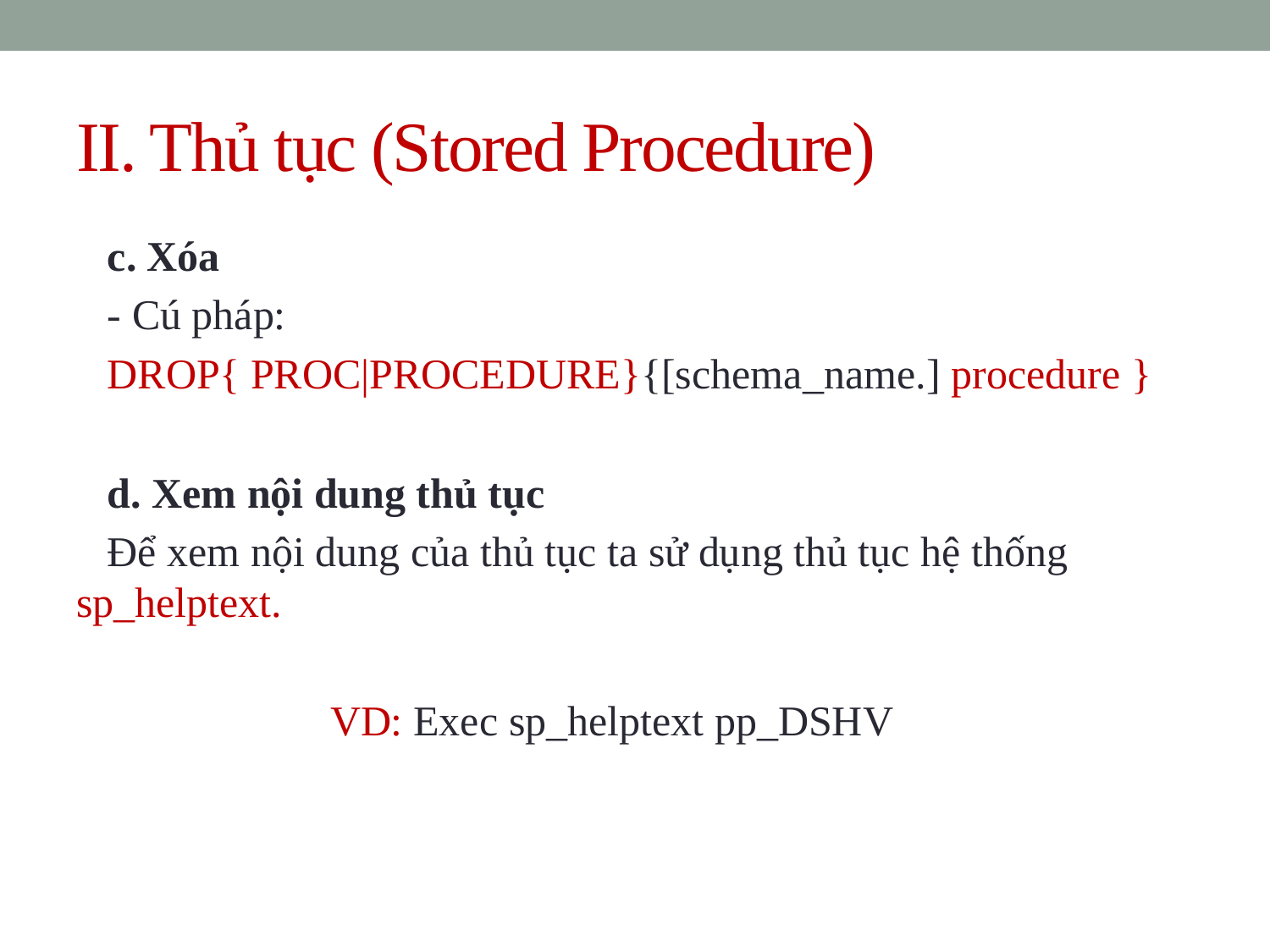

# II. Thủ tục (Stored Procedure)
c. Xóa
- Cú pháp:
DROP{ PROC|PROCEDURE}{[schema_name.] procedure }

d. Xem nội dung thủ tục
Để xem nội dung của thủ tục ta sử dụng thủ tục hệ thống sp_helptext.

		VD: Exec sp_helptext pp_DSHV